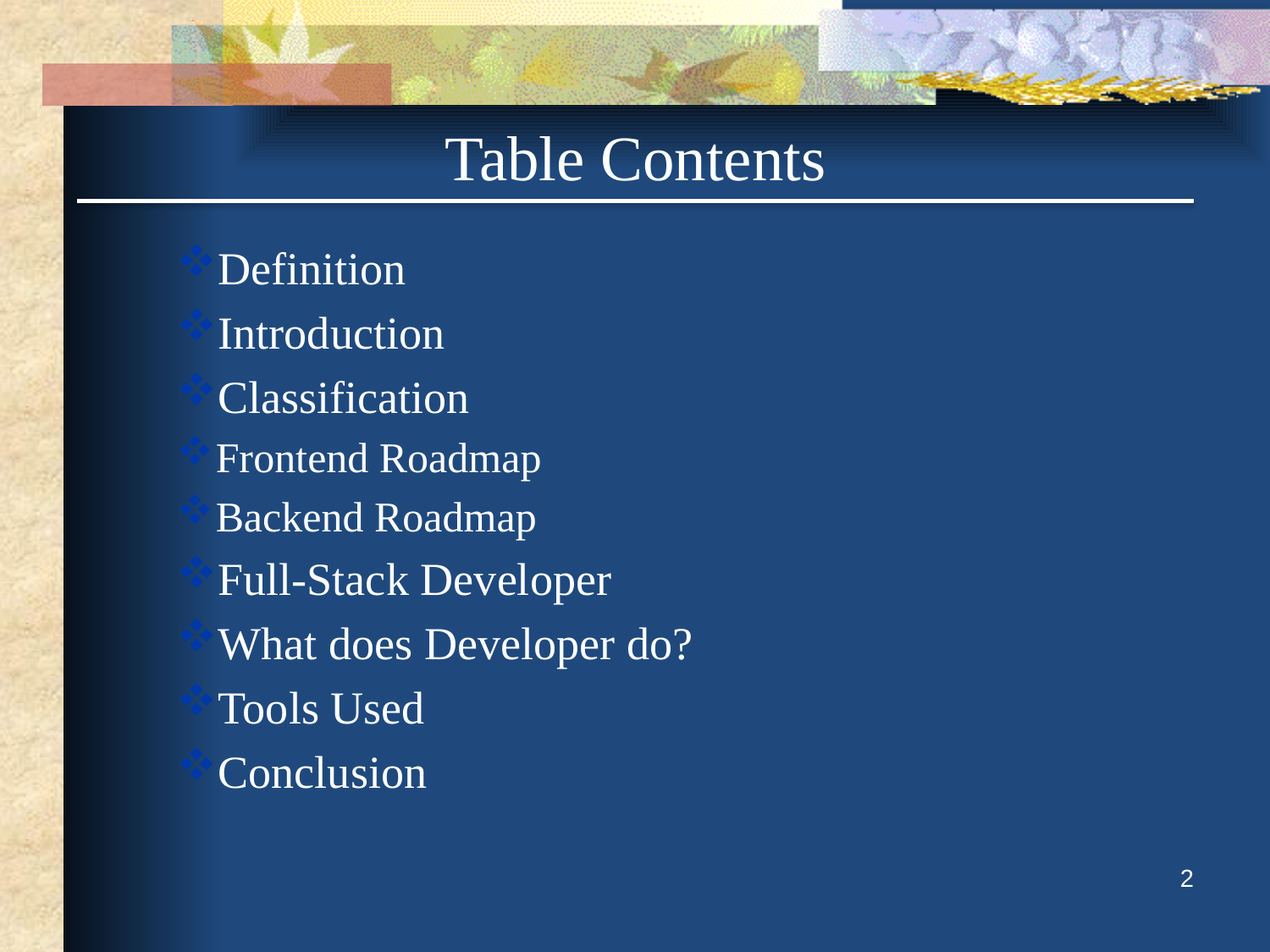

Table Contents
Definition
Introduction
Classification
Frontend Roadmap
Backend Roadmap
Full-Stack Developer
What does Developer do?
Tools Used
Conclusion
2